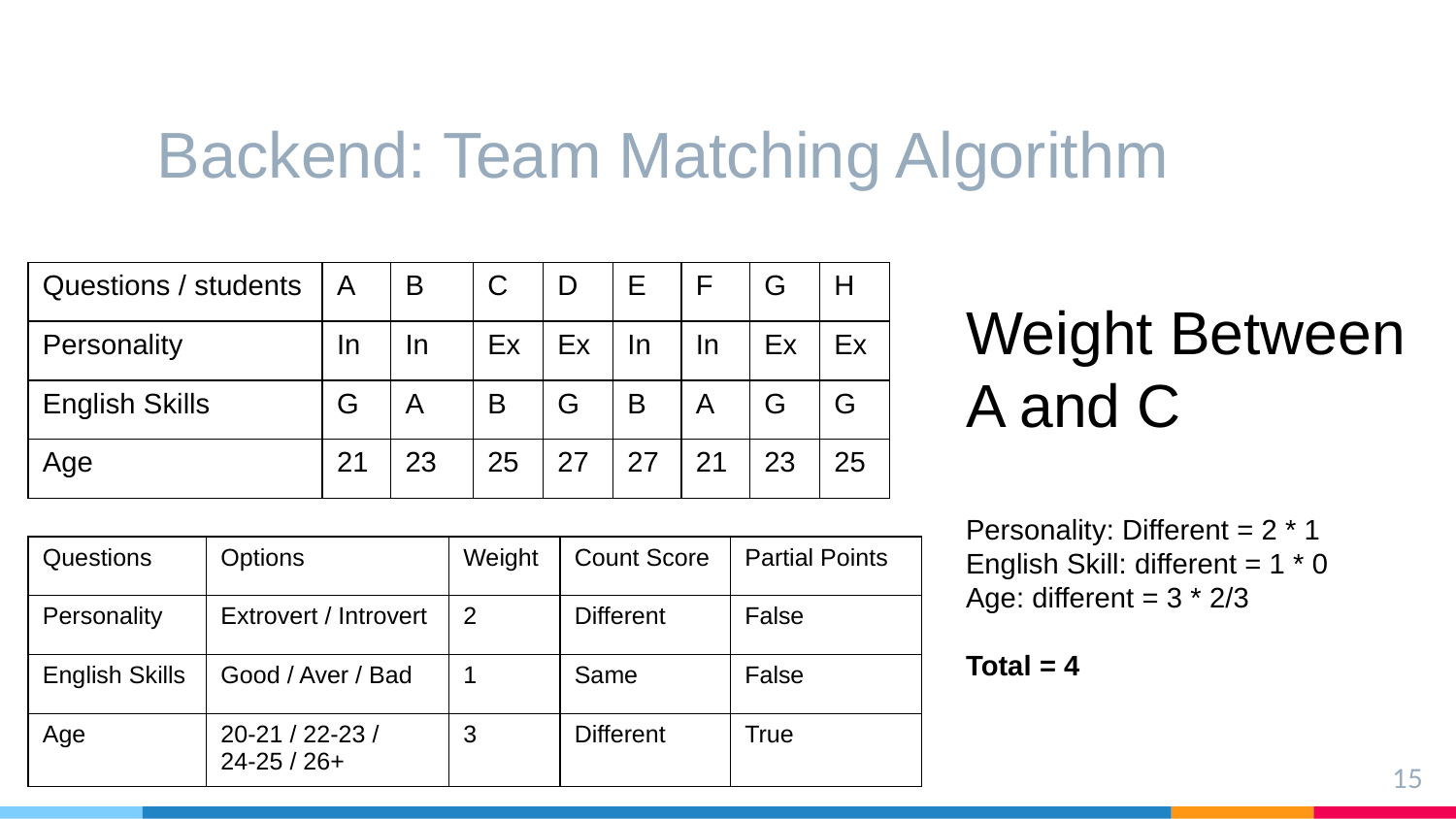

# Backend: Team Matching Algorithm
| Questions / students | A | B | C | D | E | F | G | H |
| --- | --- | --- | --- | --- | --- | --- | --- | --- |
| Personality | In | In | Ex | Ex | In | In | Ex | Ex |
| English Skills | G | A | B | G | B | A | G | G |
| Age | 21 | 23 | 25 | 27 | 27 | 21 | 23 | 25 |
Weight Between A and C

Personality: Different = 2 * 1
English Skill: different = 1 * 0
Age: different = 3 * 2/3

Total = 4
| Questions | Options | Weight | Count Score | Partial Points |
| --- | --- | --- | --- | --- |
| Personality | Extrovert / Introvert | 2 | Different | False |
| English Skills | Good / Aver / Bad | 1 | Same | False |
| Age | 20-21 / 22-23 / 24-25 / 26+ | 3 | Different | True |
15